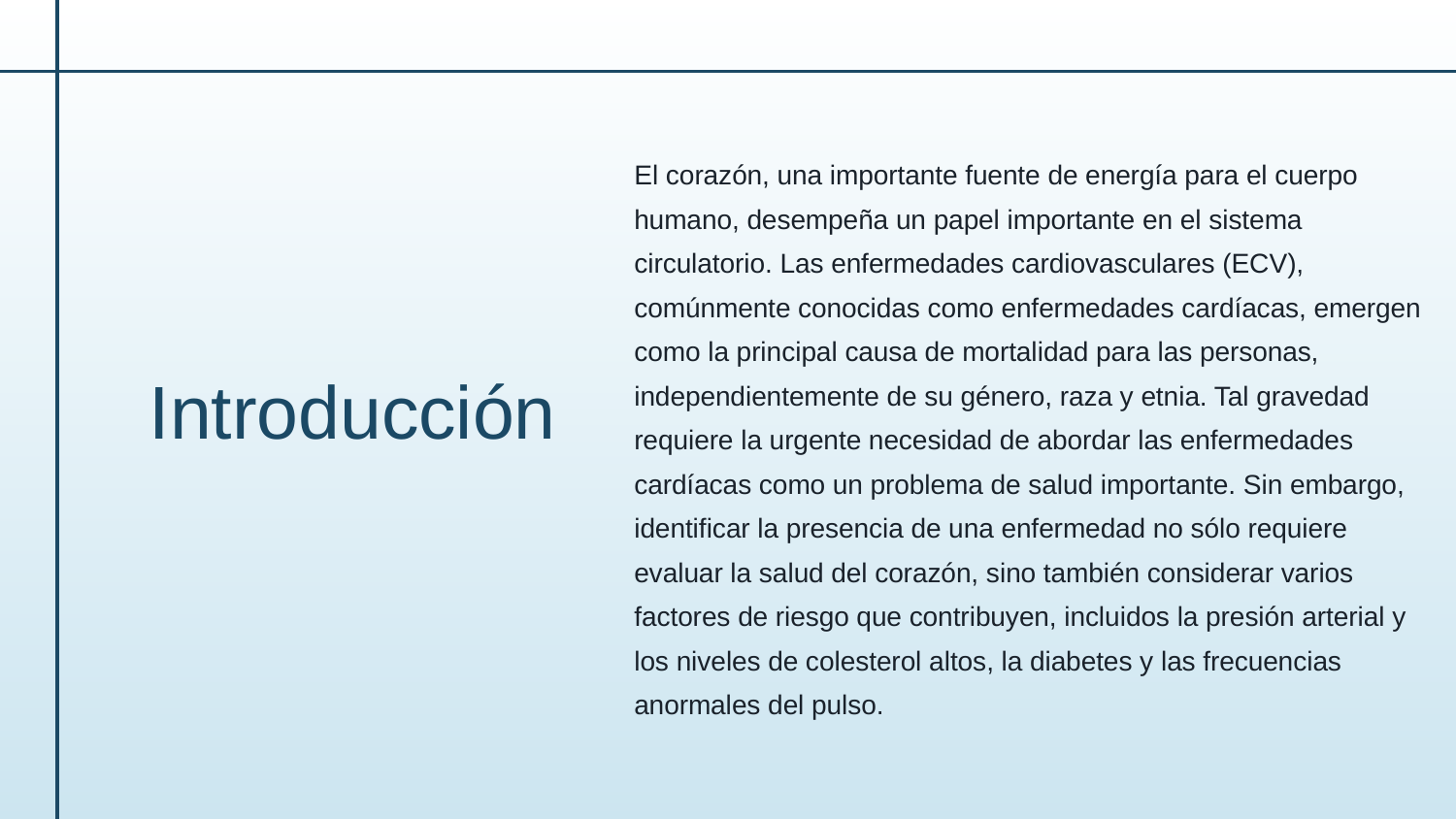

El corazón, una importante fuente de energía para el cuerpo humano, desempeña un papel importante en el sistema circulatorio. Las enfermedades cardiovasculares (ECV), comúnmente conocidas como enfermedades cardíacas, emergen como la principal causa de mortalidad para las personas, independientemente de su género, raza y etnia. Tal gravedad requiere la urgente necesidad de abordar las enfermedades cardíacas como un problema de salud importante. Sin embargo, identificar la presencia de una enfermedad no sólo requiere evaluar la salud del corazón, sino también considerar varios factores de riesgo que contribuyen, incluidos la presión arterial y los niveles de colesterol altos, la diabetes y las frecuencias anormales del pulso.

# Introducción